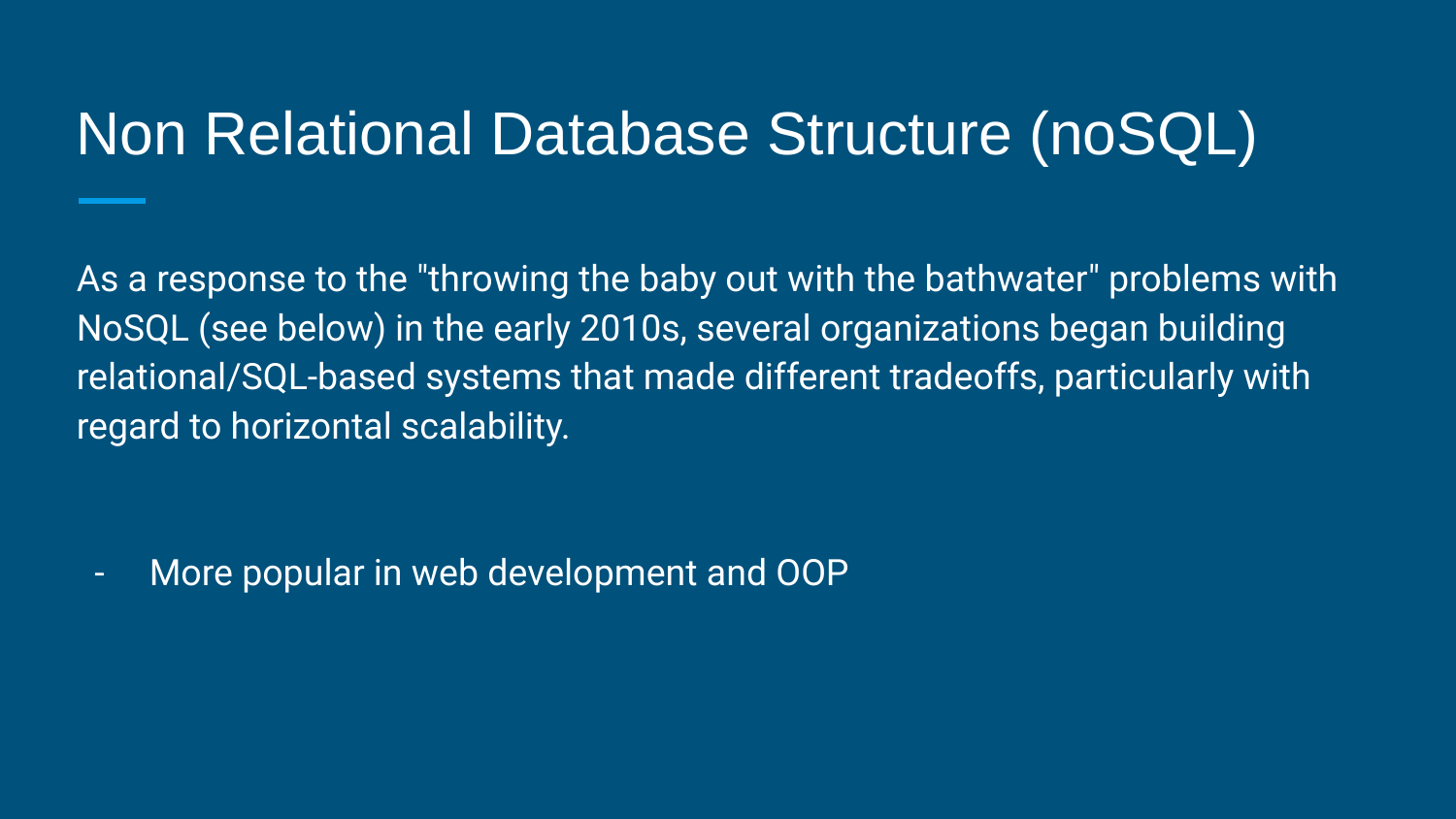

# Non Relational Database Structure (noSQL)
As a response to the "throwing the baby out with the bathwater" problems with NoSQL (see below) in the early 2010s, several organizations began building relational/SQL-based systems that made different tradeoffs, particularly with regard to horizontal scalability.

More popular in web development and OOP